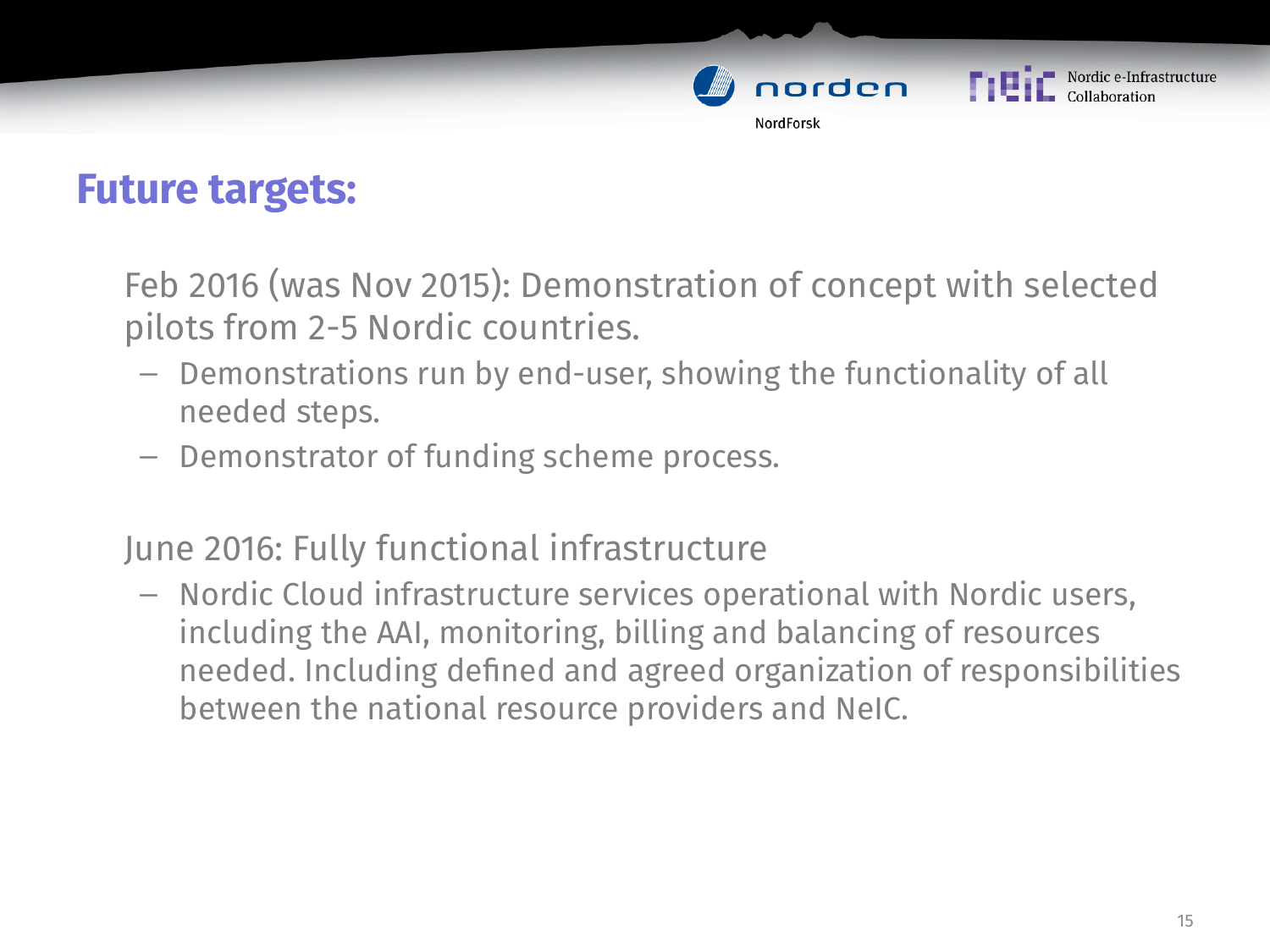

# Future targets:
	Feb 2016 (was Nov 2015): Demonstration of concept with selected pilots from 2-5 Nordic countries.
Demonstrations run by end-user, showing the functionality of all needed steps.
Demonstrator of funding scheme process.

	June 2016: Fully functional infrastructure
Nordic Cloud infrastructure services operational with Nordic users, including the AAI, monitoring, billing and balancing of resources needed. Including defined and agreed organization of responsibilities between the national resource providers and NeIC.

15